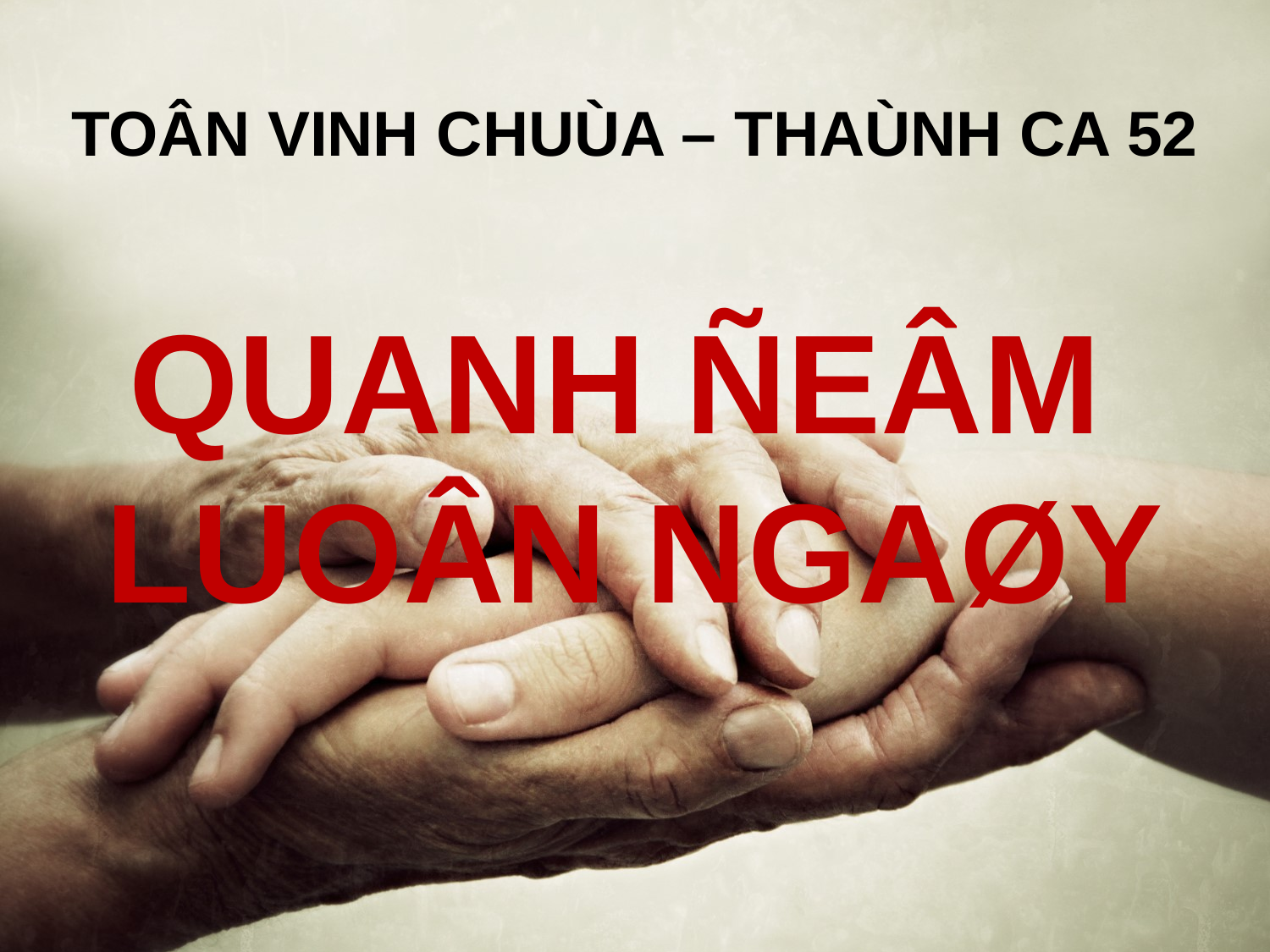

TOÂN VINH CHUÙA – THAÙNH CA 52
QUANH ÑEÂM
LUOÂN NGAØY